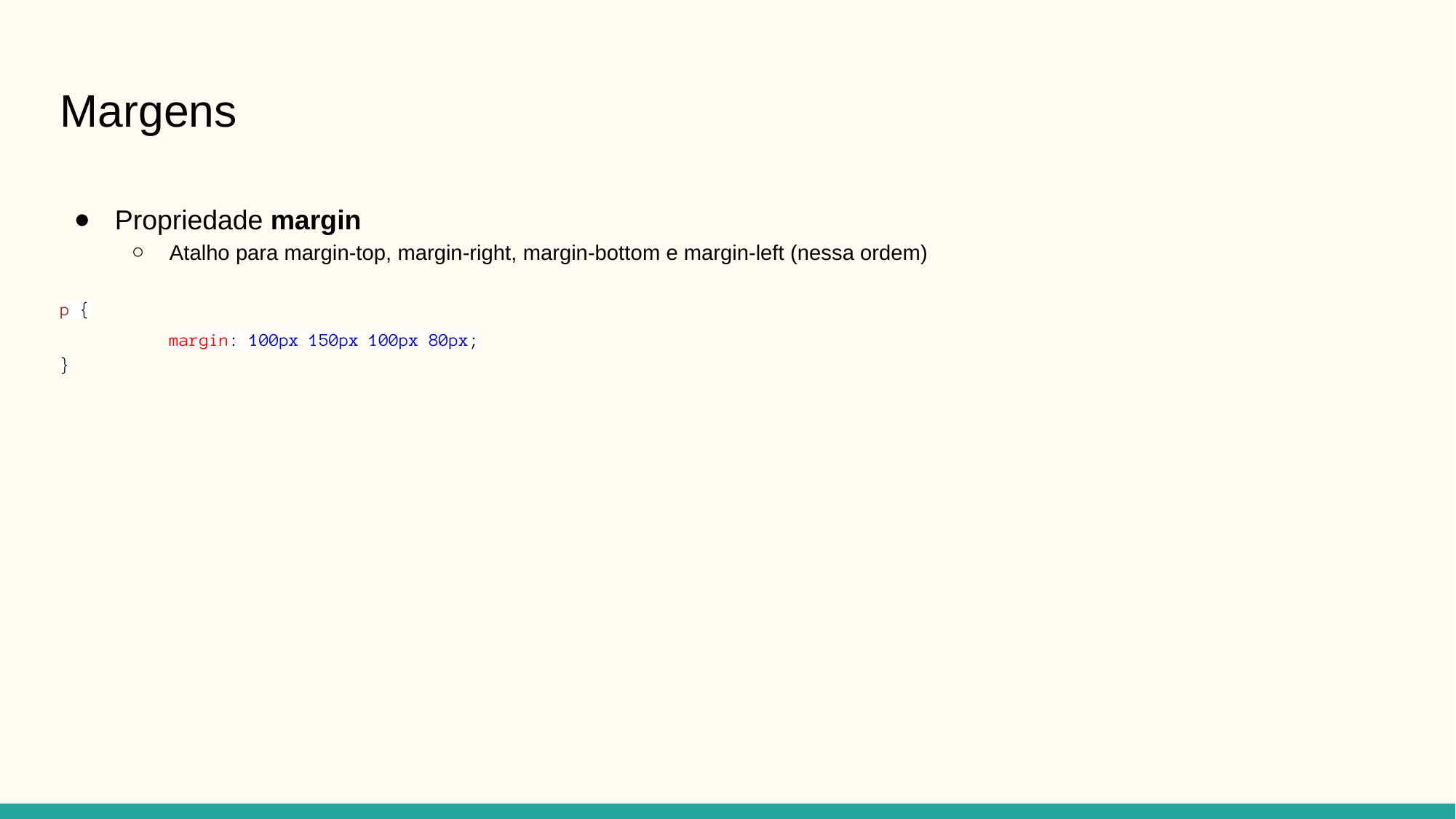

Margens
Propriedade margin
Atalho para margin-top, margin-right, margin-bottom e margin-left (nessa ordem)
p {
	margin: 100px 150px 100px 80px;
}